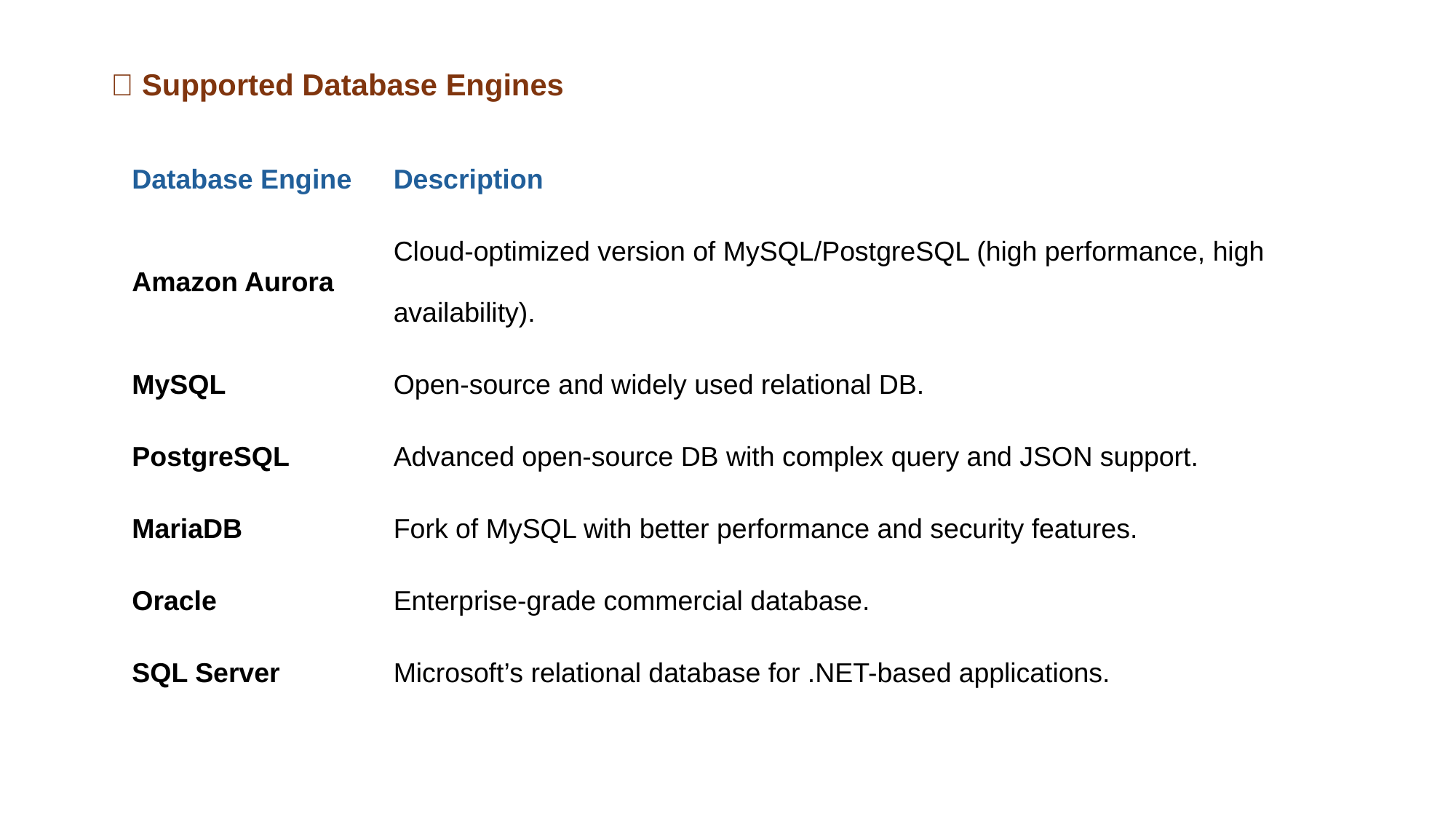

🧩 Supported Database Engines
| Database Engine | Description |
| --- | --- |
| Amazon Aurora | Cloud-optimized version of MySQL/PostgreSQL (high performance, high availability). |
| MySQL | Open-source and widely used relational DB. |
| PostgreSQL | Advanced open-source DB with complex query and JSON support. |
| MariaDB | Fork of MySQL with better performance and security features. |
| Oracle | Enterprise-grade commercial database. |
| SQL Server | Microsoft’s relational database for .NET-based applications. |